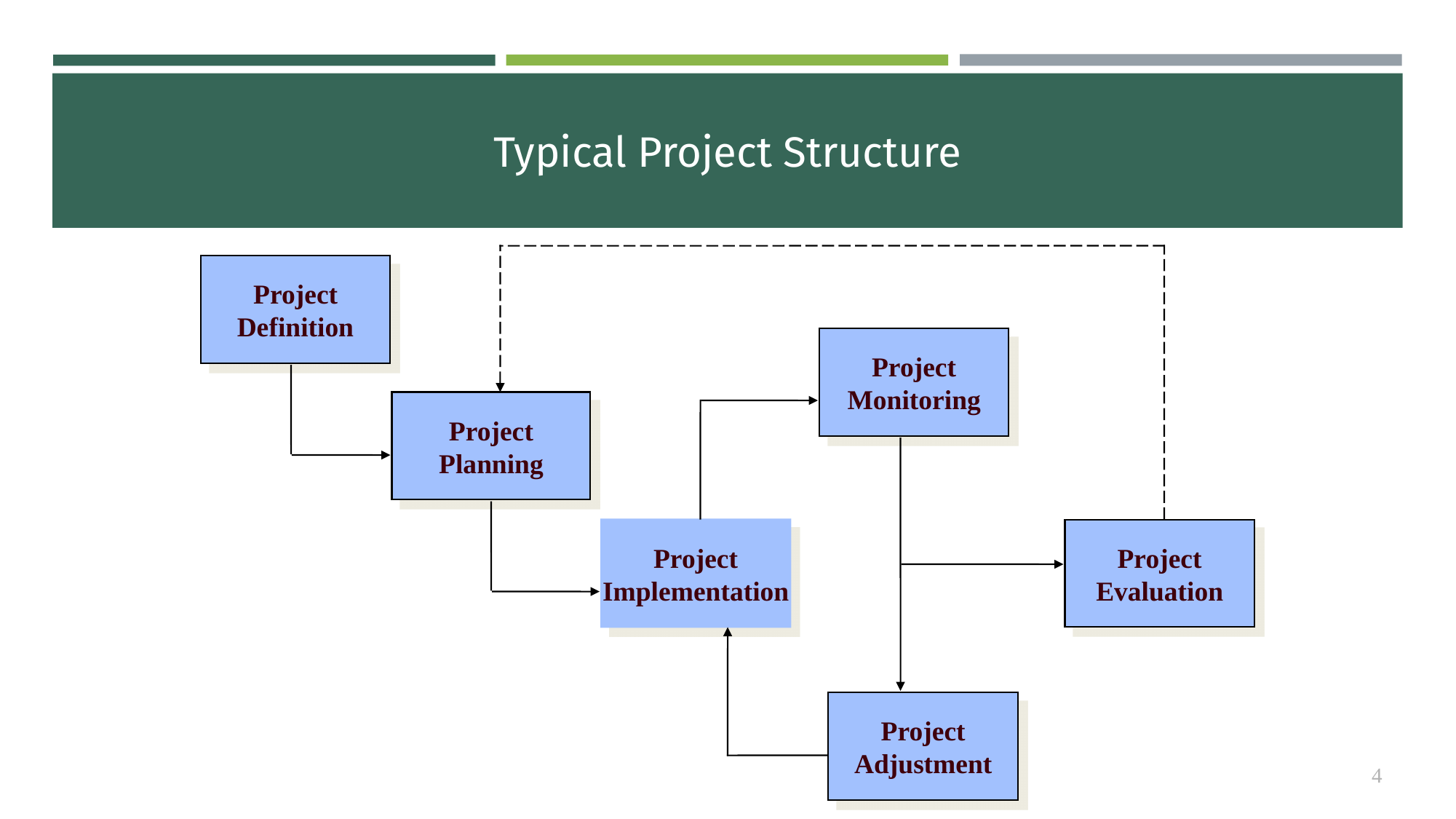

# Typical Project Structure

Project
Definition
Project
Monitoring

Project
Planning

Project
Implementation
Project
Evaluation

Project
Adjustment

4